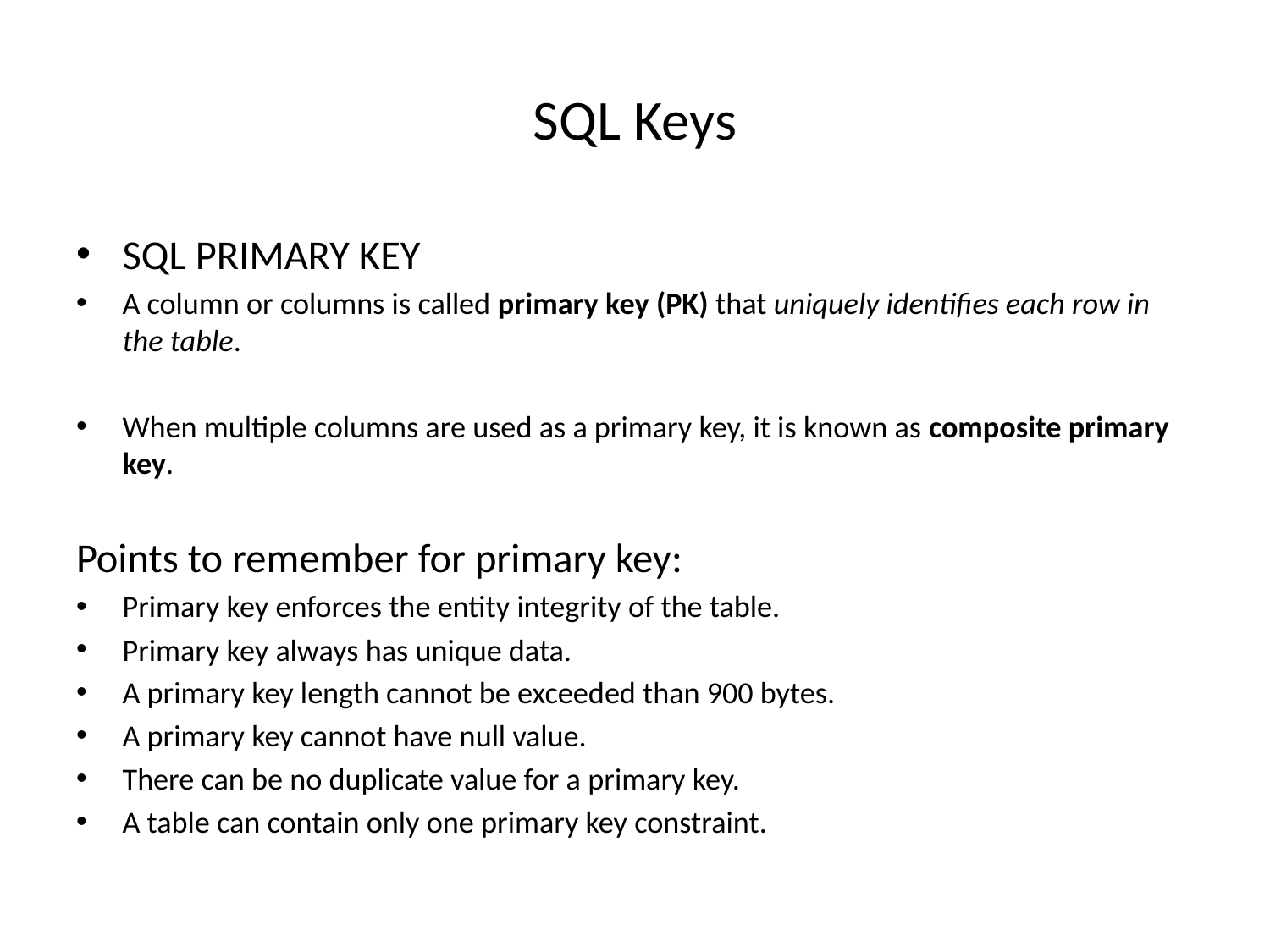

# SQL Keys
SQL PRIMARY KEY
A column or columns is called primary key (PK) that uniquely identifies each row in the table.

When multiple columns are used as a primary key, it is known as composite primary key.

Points to remember for primary key:
Primary key enforces the entity integrity of the table.
Primary key always has unique data.
A primary key length cannot be exceeded than 900 bytes.
A primary key cannot have null value.
There can be no duplicate value for a primary key.
A table can contain only one primary key constraint.